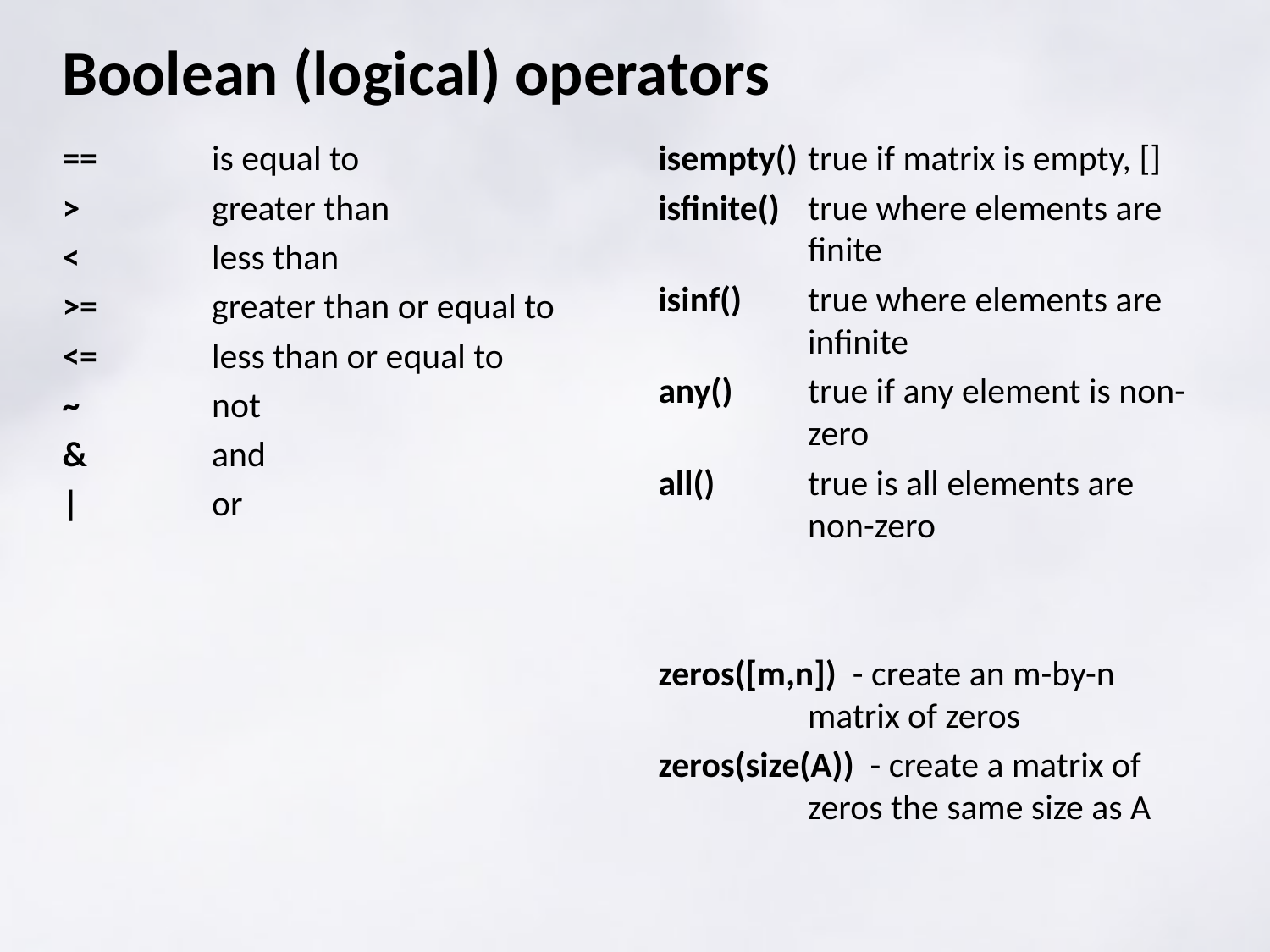

# Boolean (logical) operators
==	is equal to
>	greater than
<	less than
>=	greater than or equal to
<=	less than or equal to
~	not
&	and
|	or

isempty()	true if matrix is empty, []
isfinite()	true where elements are finite
isinf()	true where elements are infinite
any()	true if any element is non-zero
all()	true is all elements are non-zero

zeros([m,n])  - create an m-by-n matrix of zeros
zeros(size(A))  - create a matrix of zeros the same size as A